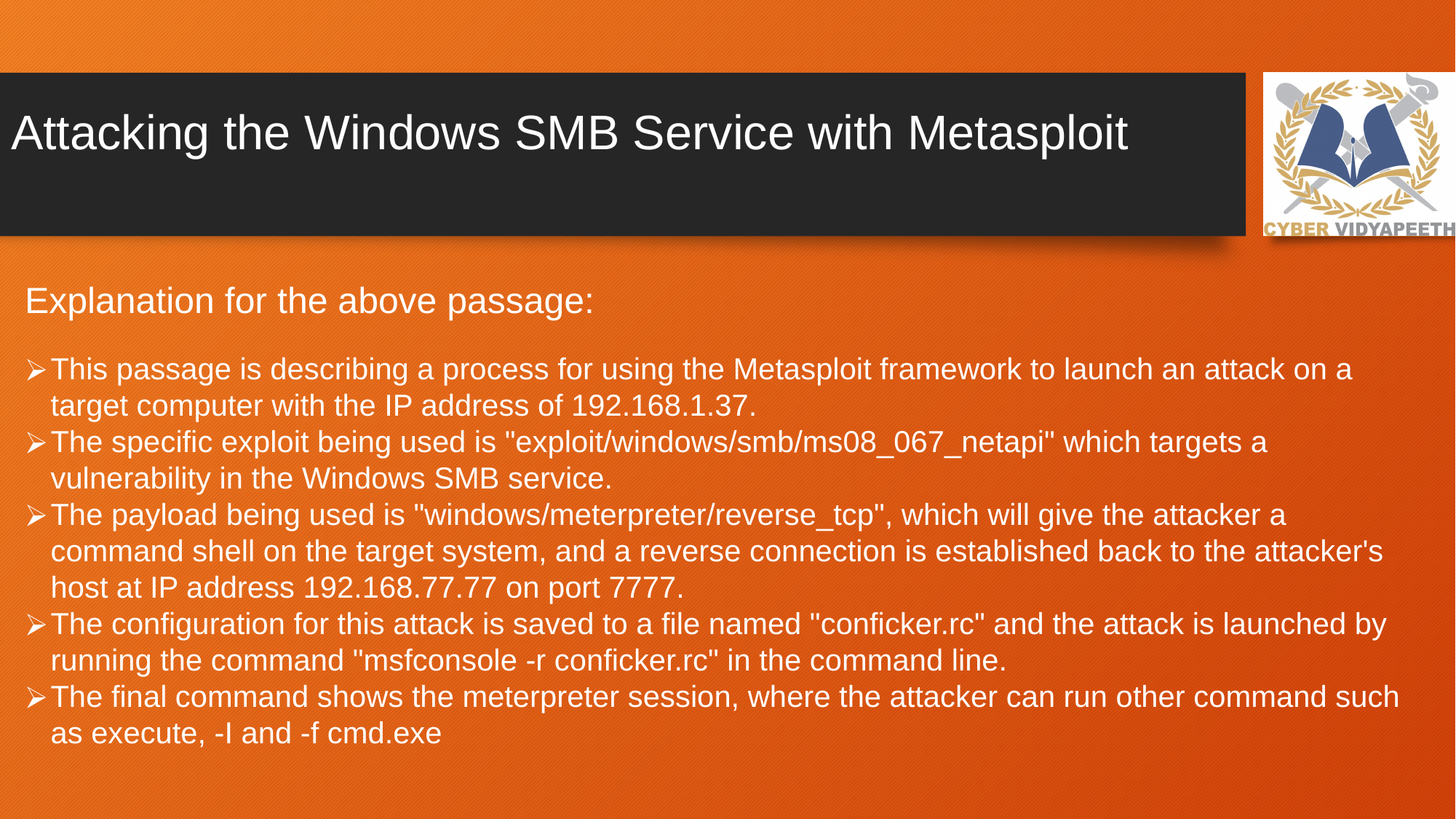

Attacking the Windows SMB Service with Metasploit
Explanation for the above passage:
This passage is describing a process for using the Metasploit framework to launch an attack on a target computer with the IP address of 192.168.1.37.
The specific exploit being used is "exploit/windows/smb/ms08_067_netapi" which targets a vulnerability in the Windows SMB service.
The payload being used is "windows/meterpreter/reverse_tcp", which will give the attacker a command shell on the target system, and a reverse connection is established back to the attacker's host at IP address 192.168.77.77 on port 7777.
The configuration for this attack is saved to a file named "conficker.rc" and the attack is launched by running the command "msfconsole -r conficker.rc" in the command line.
The final command shows the meterpreter session, where the attacker can run other command such as execute, -I and -f cmd.exe